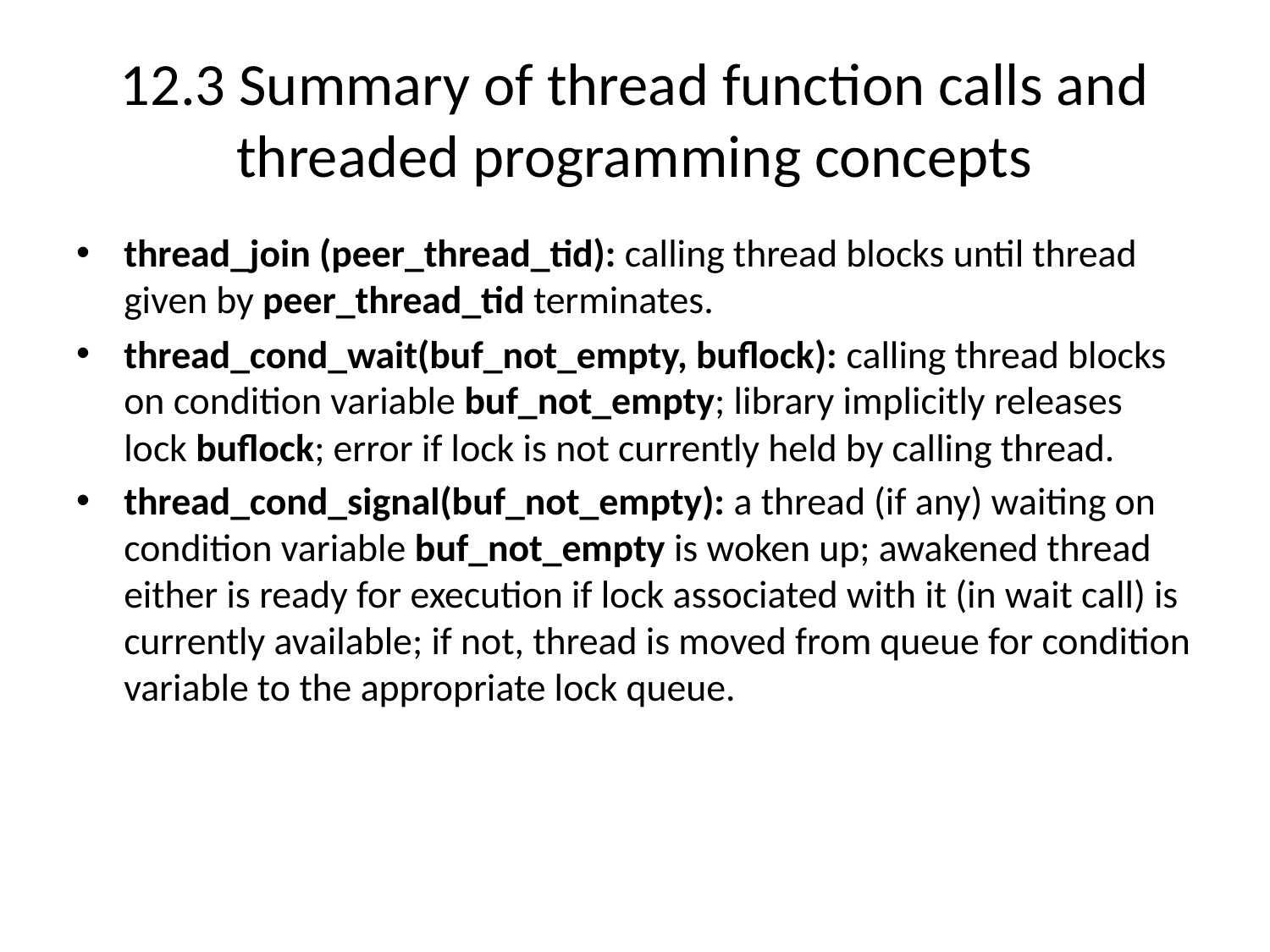

# 12.3 Summary of thread function calls and threaded programming concepts
thread_join (peer_thread_tid): calling thread blocks until thread given by peer_thread_tid terminates.
thread_cond_wait(buf_not_empty, buflock): calling thread blocks on condition variable buf_not_empty; library implicitly releases lock buflock; error if lock is not currently held by calling thread.
thread_cond_signal(buf_not_empty): a thread (if any) waiting on condition variable buf_not_empty is woken up; awakened thread either is ready for execution if lock associated with it (in wait call) is currently available; if not, thread is moved from queue for condition variable to the appropriate lock queue.